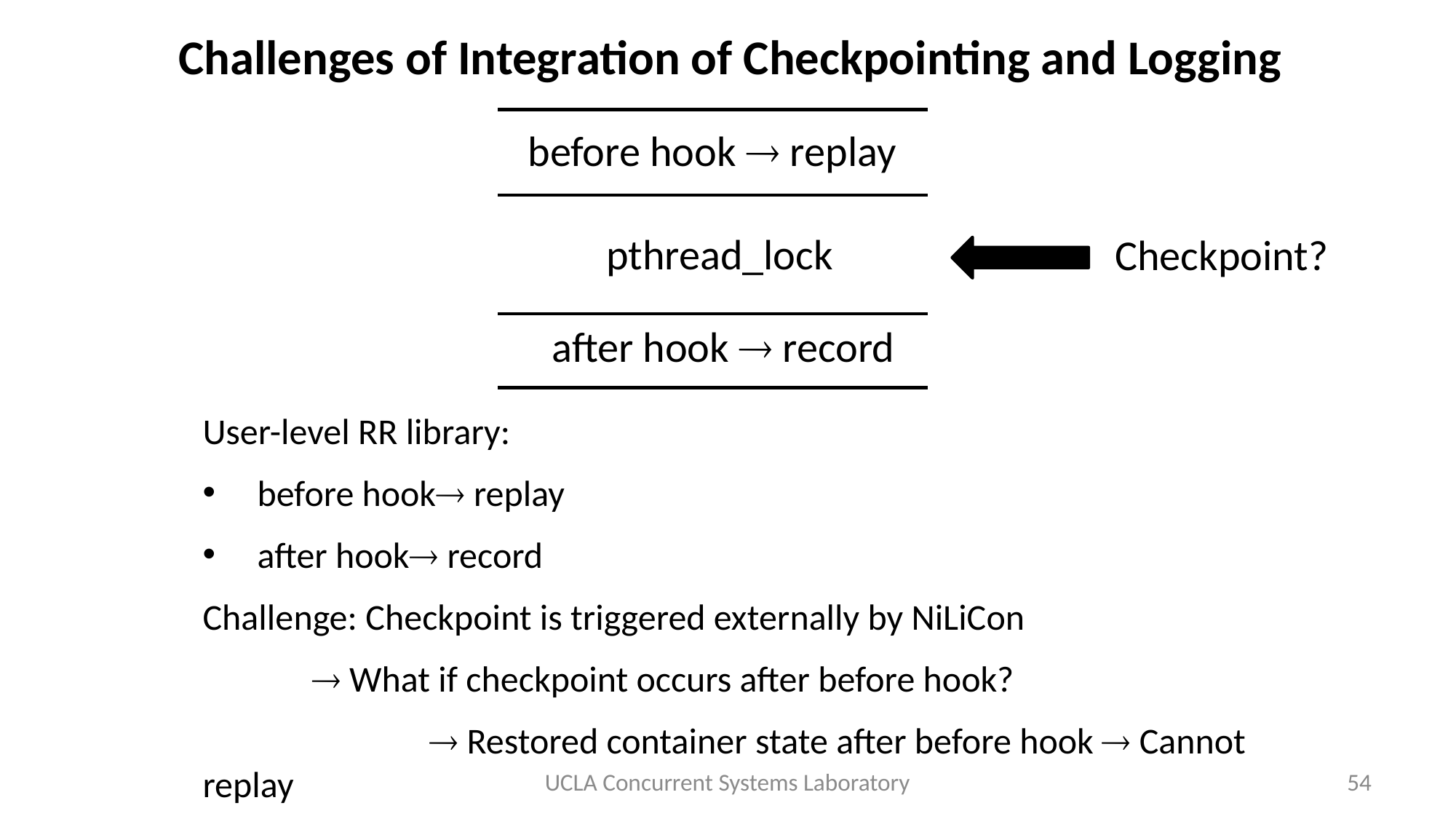

# Challenges of Integration of Checkpointing and Logging
before hook → replay
pthread_lock
Checkpoint?

after hook → record
User-level RR library:
before hook→ replay
after hook→ record
Challenge: Checkpoint is triggered externally by NiLiCon
	→ What if checkpoint occurs after before hook?
		 → Restored container state after before hook → Cannot replay
UCLA Concurrent Systems Laboratory
54